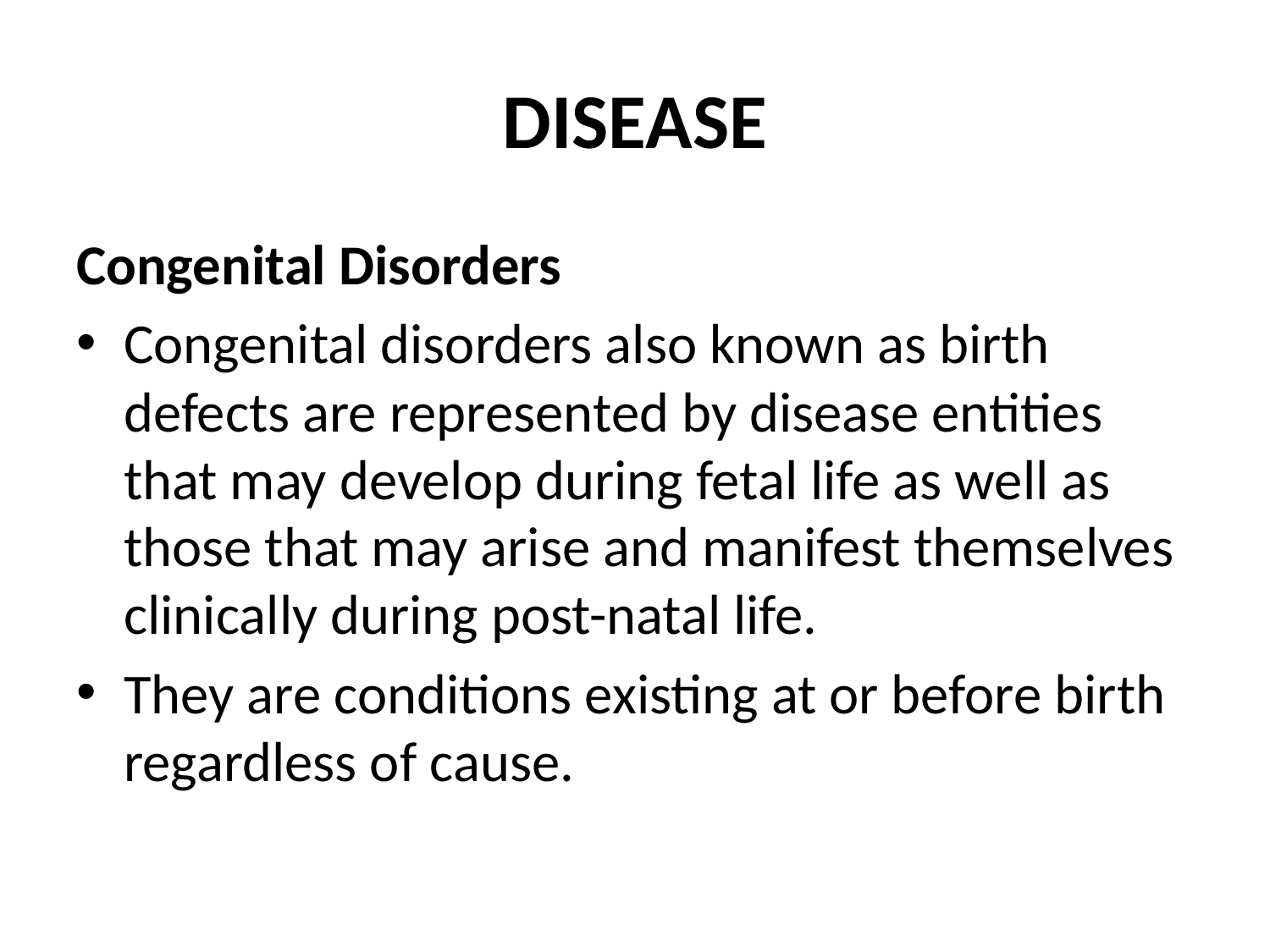

# DISEASE
Congenital Disorders
Congenital disorders also known as birth defects are represented by disease entities that may develop during fetal life as well as those that may arise and manifest themselves clinically during post-natal life.
They are conditions existing at or before birth regardless of cause.